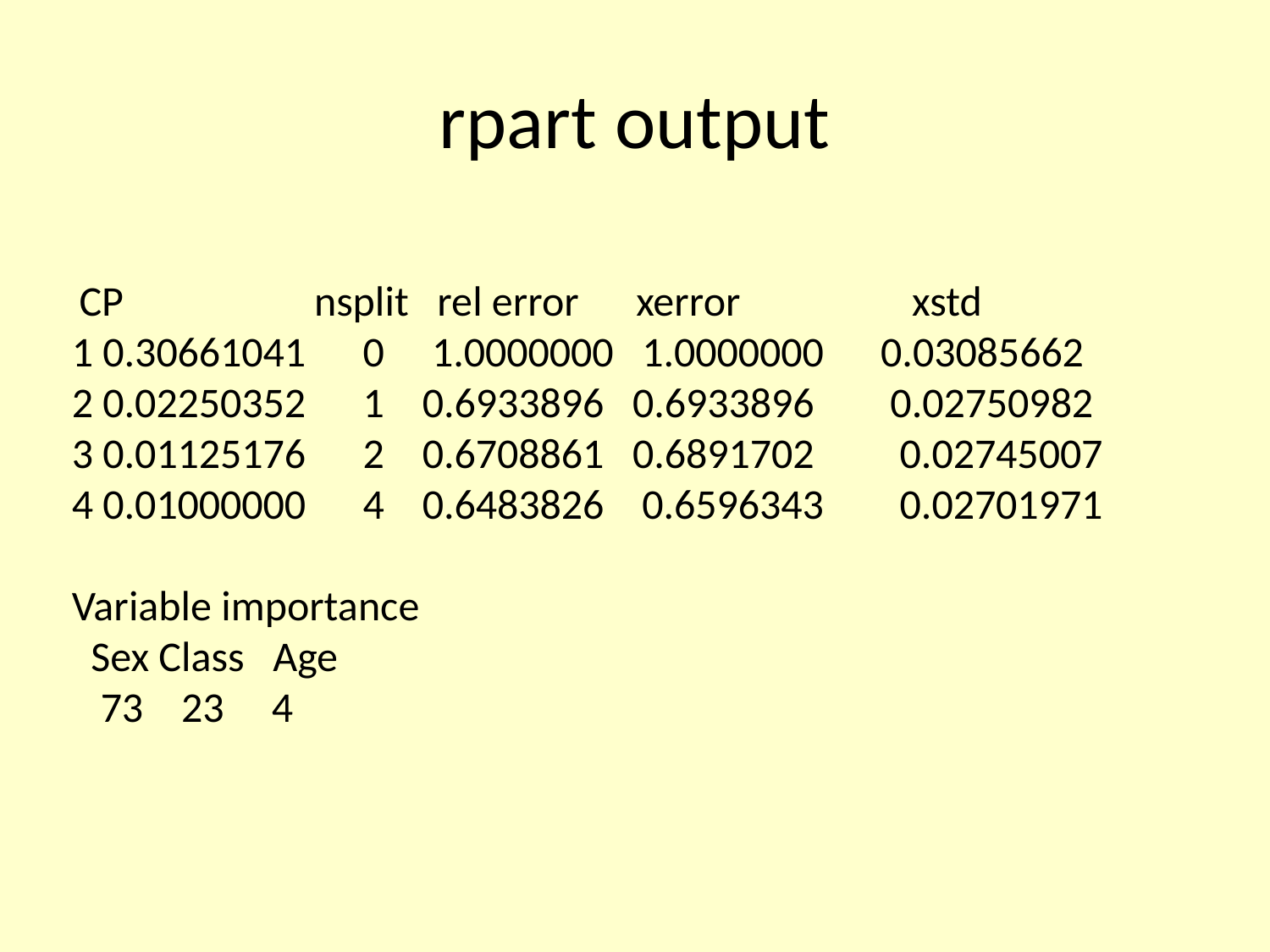

# rpart output
 CP                    nsplit   rel error      xerror                  xstd
1 0.30661041      0     1.0000000   1.0000000      0.03085662
2 0.02250352      1    0.6933896   0.6933896        0.02750982
3 0.01125176      2    0.6708861   0.6891702         0.02745007
4 0.01000000      4    0.6483826    0.6596343        0.02701971

Variable importance
  Sex Class   Age
   73    23     4